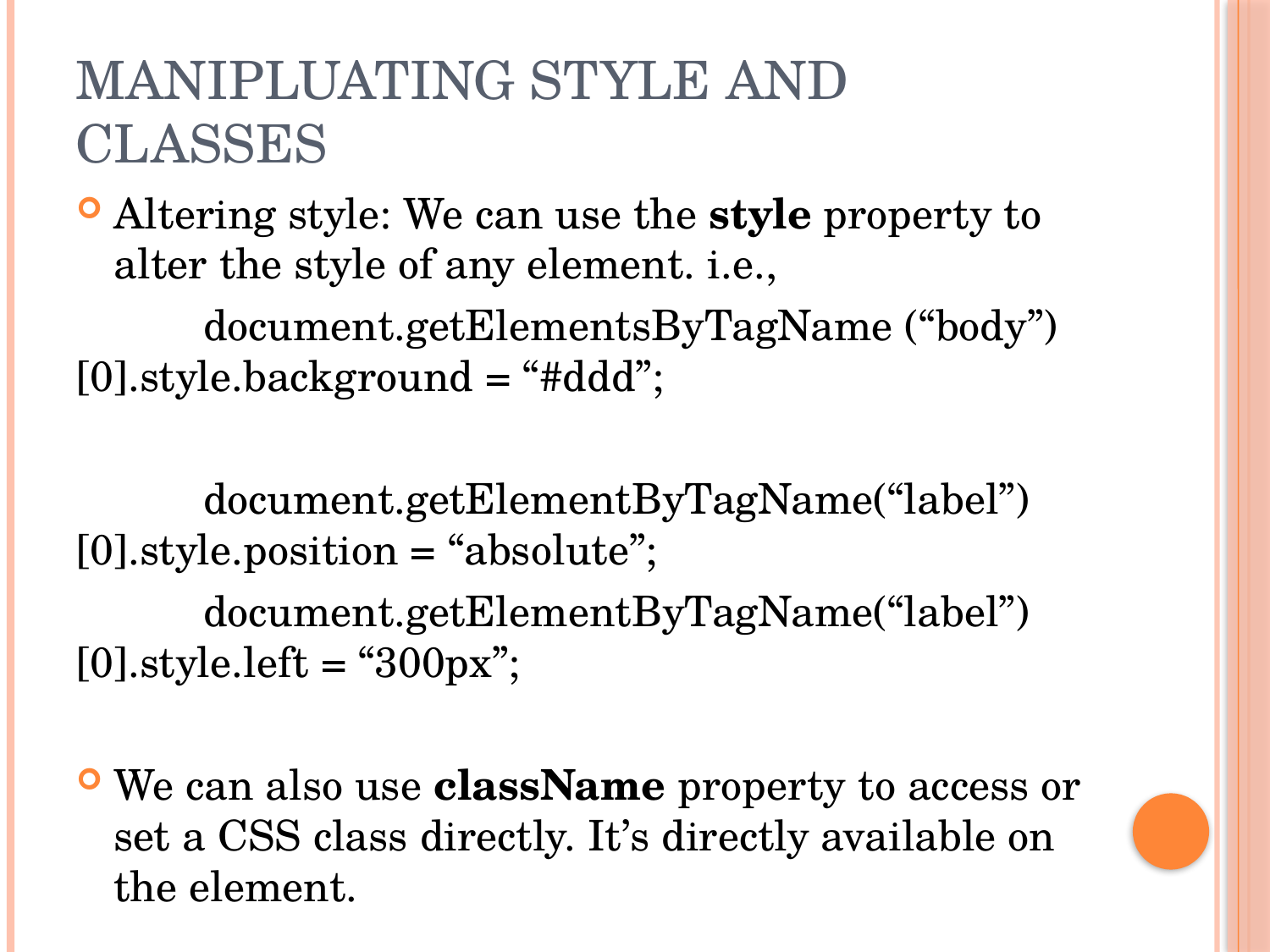

# Manipluating Style and Classes
Altering style: We can use the style property to alter the style of any element. i.e.,
	document.getElementsByTagName (“body”)[0].style.background = “#ddd”;

	document.getElementByTagName(“label”)[0].style.position = “absolute”;
	document.getElementByTagName(“label”)[0].style.left = “300px”;

We can also use className property to access or set a CSS class directly. It’s directly available on the element.